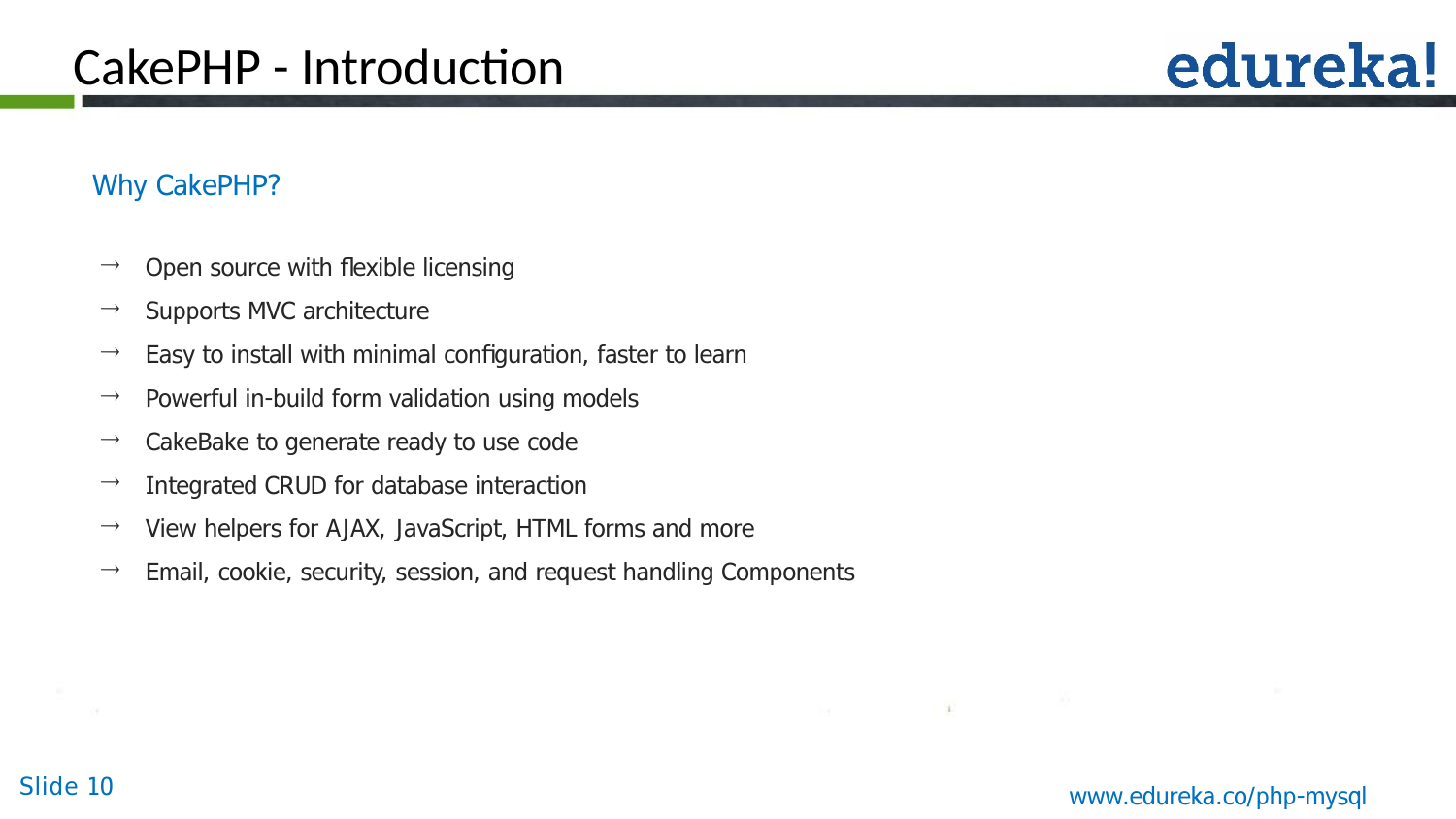

CakePHP - Introduction
Why CakePHP?
Open source with flexible licensing
Supports MVC architecture
Easy to install with minimal configuration, faster to learn
Powerful in-build form validation using models
CakeBake to generate ready to use code
Integrated CRUD for database interaction
View helpers for AJAX, JavaScript, HTML forms and more
Email, cookie, security, session, and request handling Components